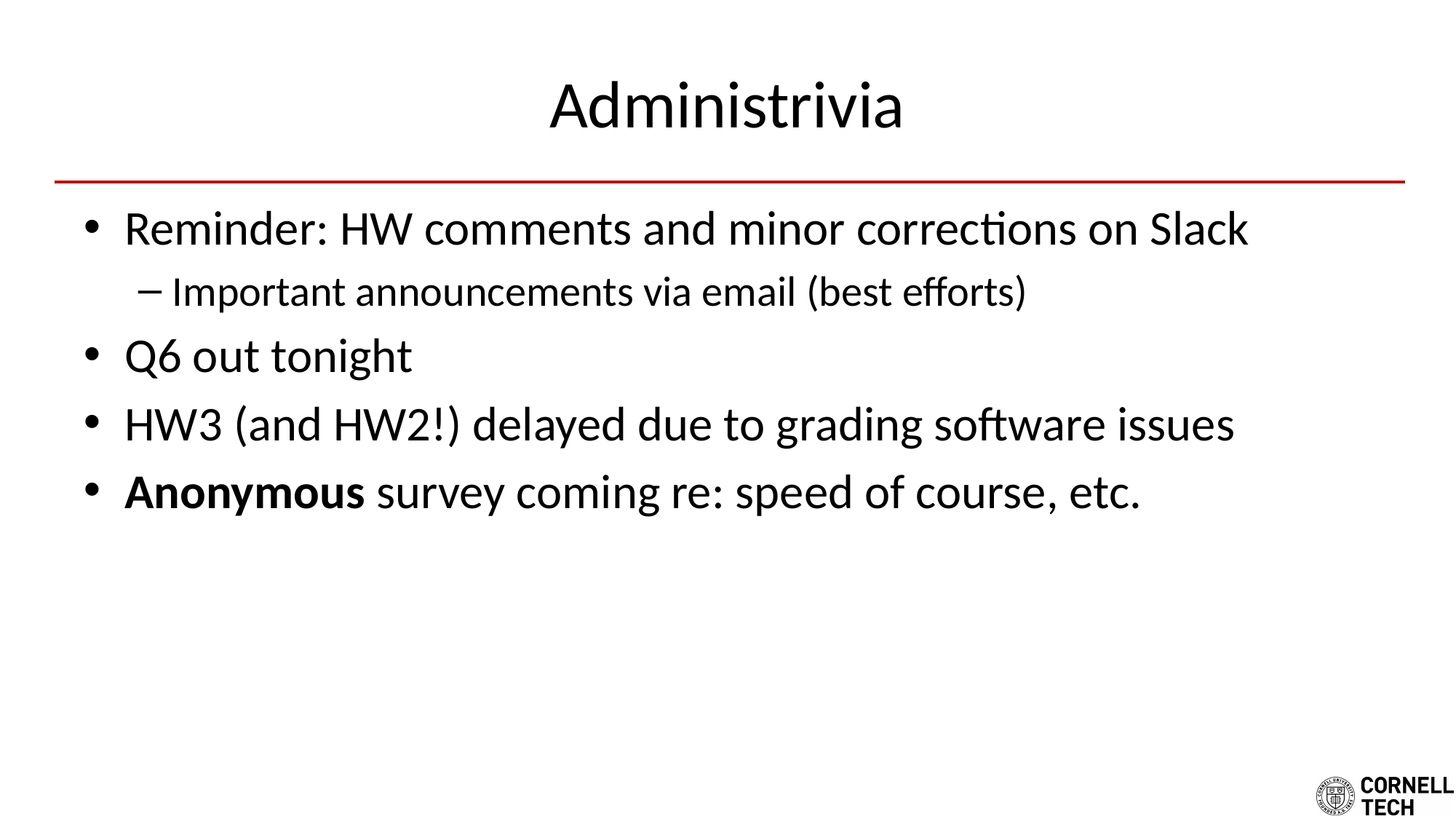

# Administrivia
Reminder: HW comments and minor corrections on Slack
Important announcements via email (best efforts)
Q6 out tonight
HW3 (and HW2!) delayed due to grading software issues
Anonymous survey coming re: speed of course, etc.